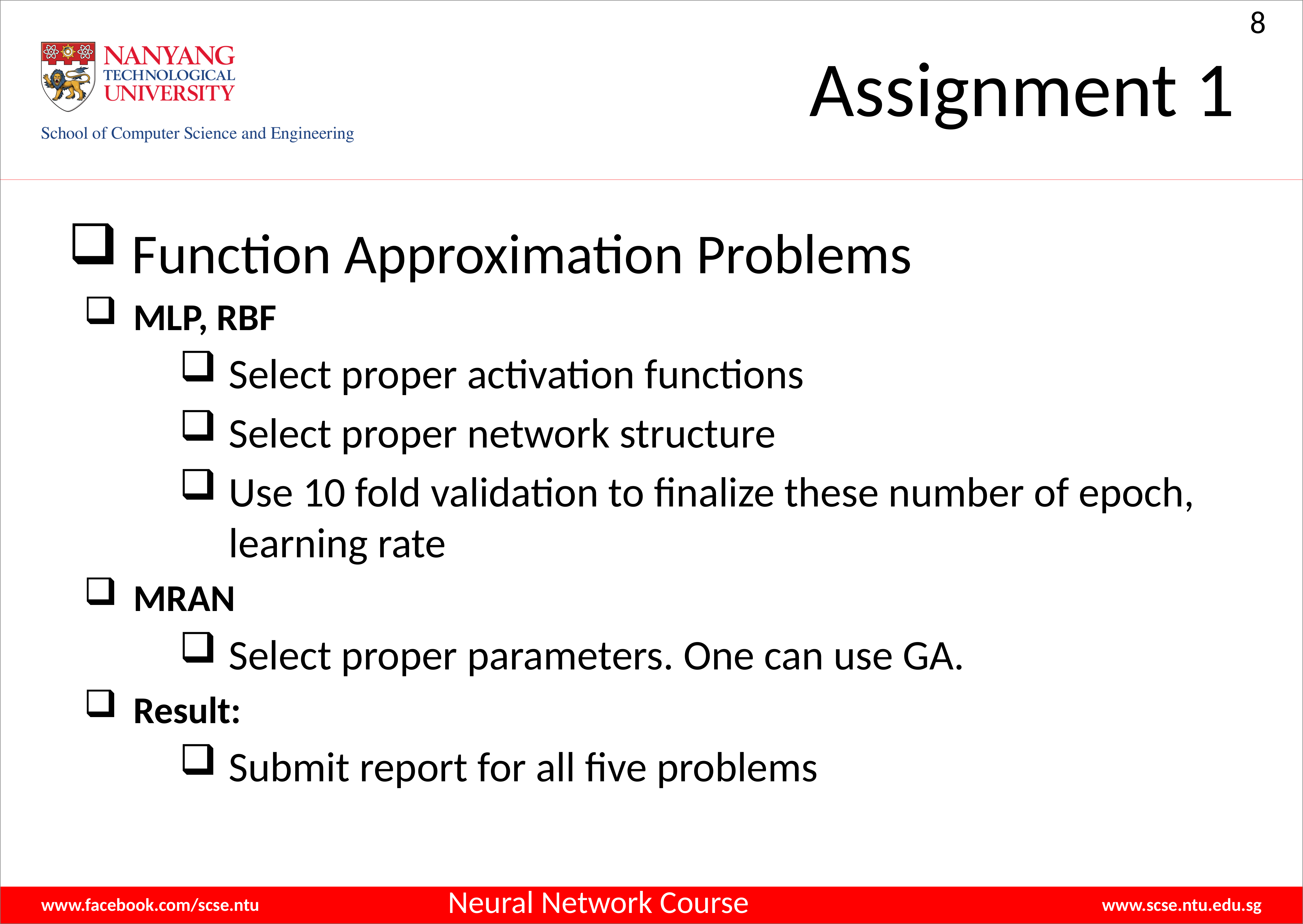

8
# Assignment 1
 Function Approximation Problems
MLP, RBF
Select proper activation functions
Select proper network structure
Use 10 fold validation to finalize these number of epoch, learning rate
MRAN
Select proper parameters. One can use GA.
Result:
Submit report for all five problems

Neural Network Course